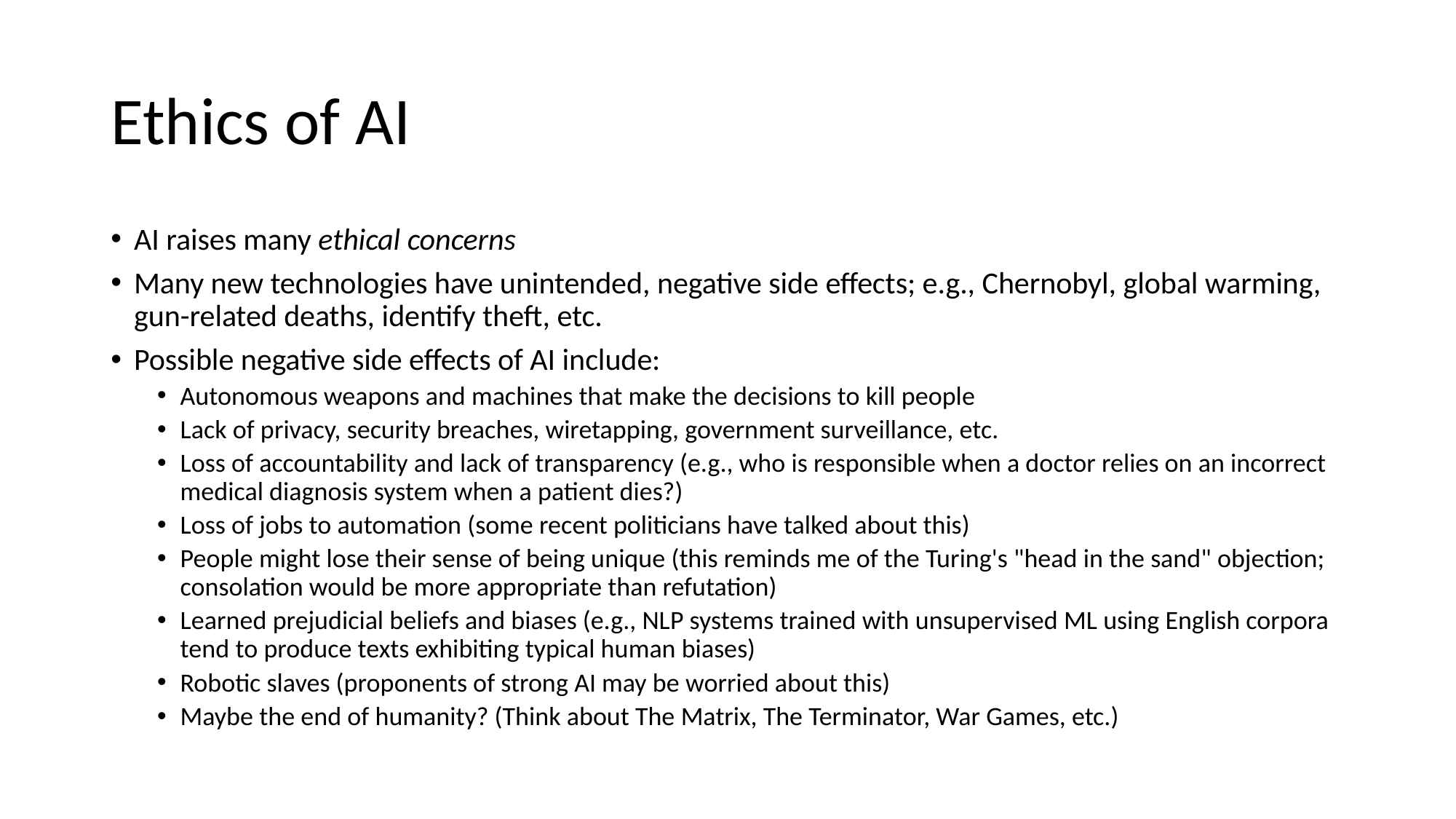

# Ethics of AI
AI raises many ethical concerns
Many new technologies have unintended, negative side effects; e.g., Chernobyl, global warming, gun-related deaths, identify theft, etc.
Possible negative side effects of AI include:
Autonomous weapons and machines that make the decisions to kill people
Lack of privacy, security breaches, wiretapping, government surveillance, etc.
Loss of accountability and lack of transparency (e.g., who is responsible when a doctor relies on an incorrect medical diagnosis system when a patient dies?)
Loss of jobs to automation (some recent politicians have talked about this)
People might lose their sense of being unique (this reminds me of the Turing's "head in the sand" objection; consolation would be more appropriate than refutation)
Learned prejudicial beliefs and biases (e.g., NLP systems trained with unsupervised ML using English corpora tend to produce texts exhibiting typical human biases)
Robotic slaves (proponents of strong AI may be worried about this)
Maybe the end of humanity? (Think about The Matrix, The Terminator, War Games, etc.)